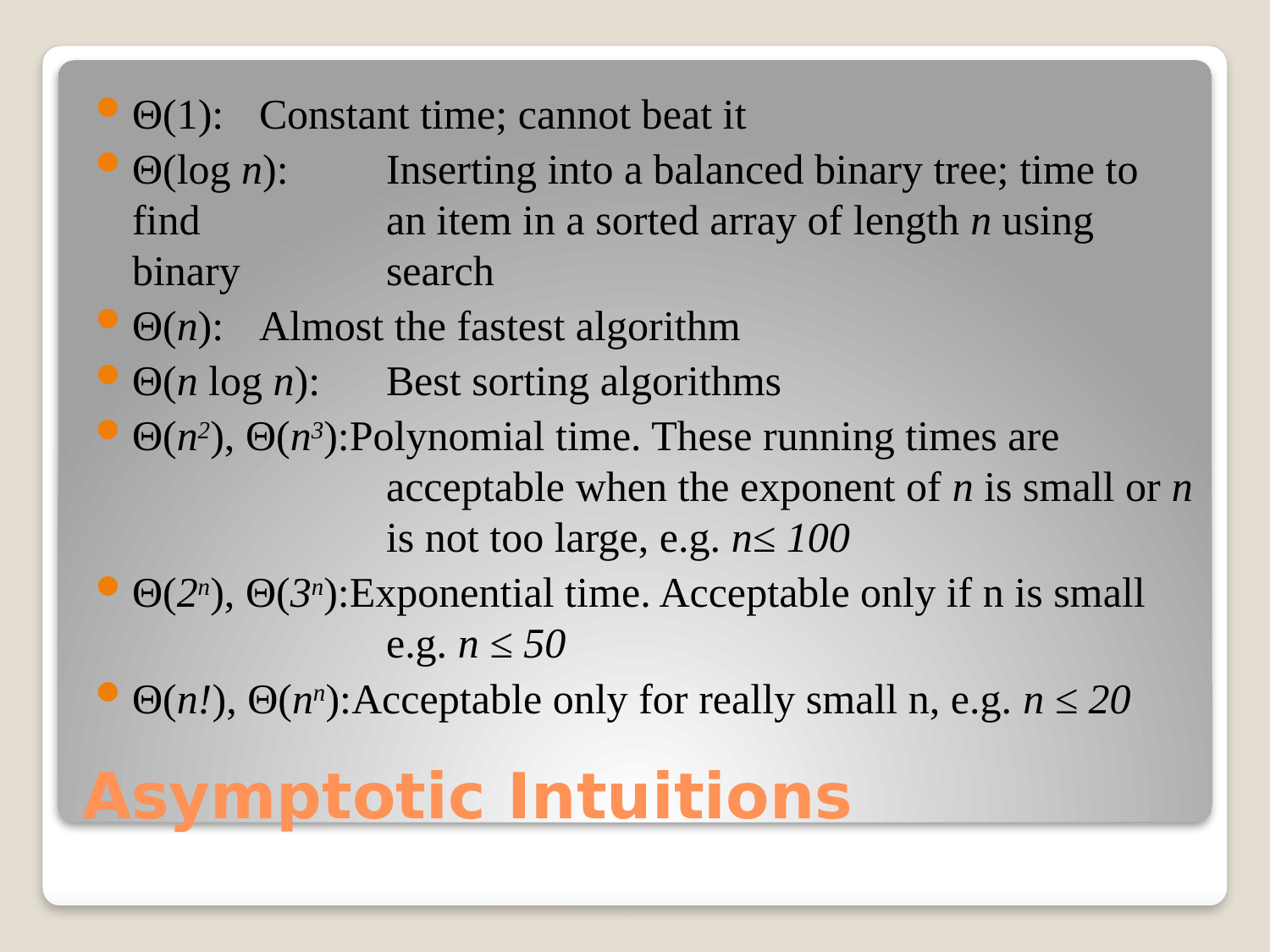

Θ(1): 	Constant time; cannot beat it
Θ(log n):	Inserting into a balanced binary tree; time to find 		an item in a sorted array of length n using binary 		search
Θ(n):	Almost the fastest algorithm
Θ(n log n):	Best sorting algorithms
Θ(n2), Θ(n3):Polynomial time. These running times are 			acceptable when the exponent of n is small or n 		is not too large, e.g. n≤ 100
Θ(2n), Θ(3n):Exponential time. Acceptable only if n is small 		e.g. n ≤ 50
Θ(n!), Θ(nn):Acceptable only for really small n, e.g. n ≤ 20
# Asymptotic Intuitions